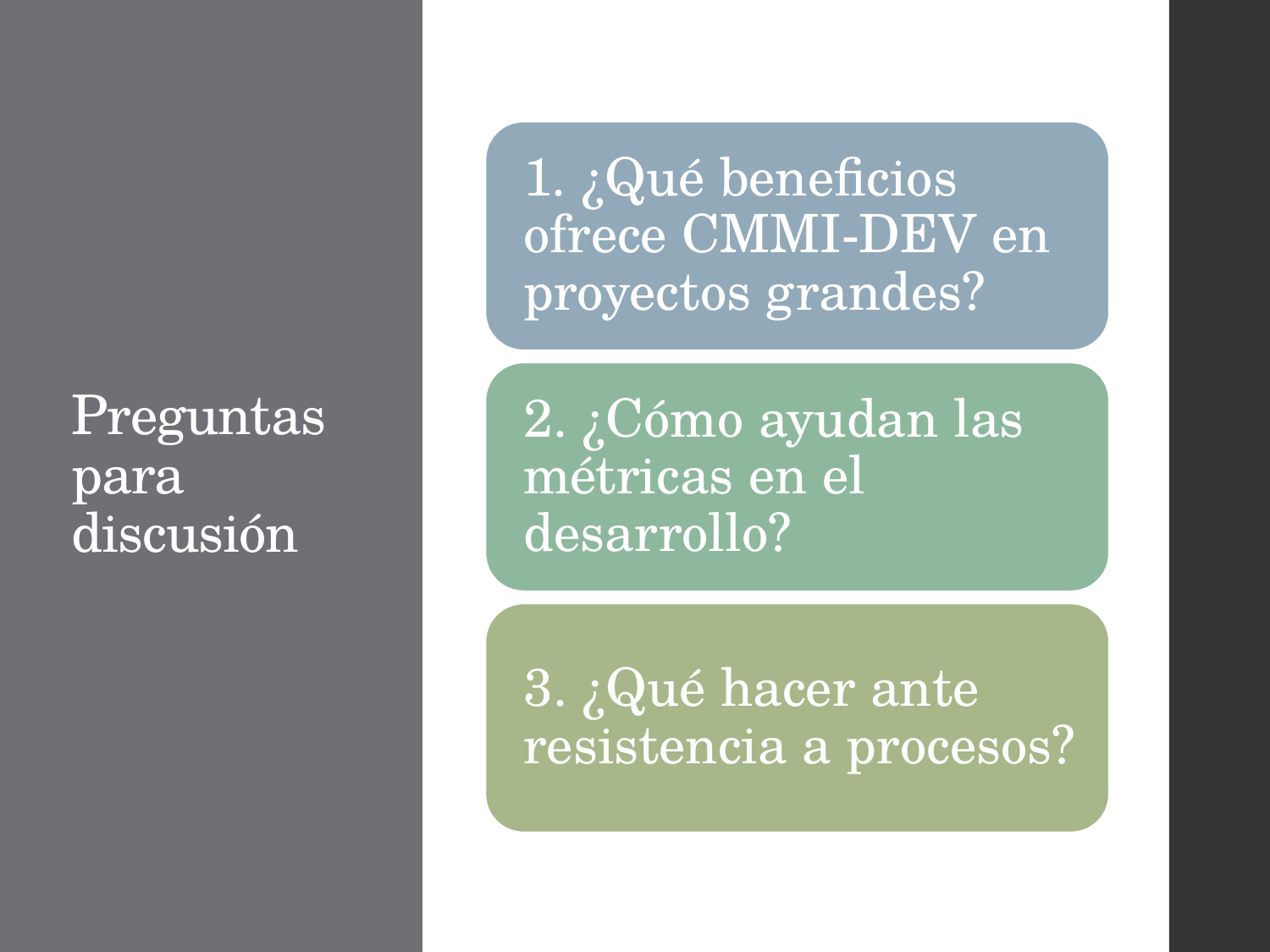

1. ¿Qué beneficios ofrece CMMI-DEV en proyectos grandes?
2. ¿Cómo ayudan las métricas en el desarrollo?
3. ¿Qué hacer ante resistencia a procesos?
# Preguntas para discusión